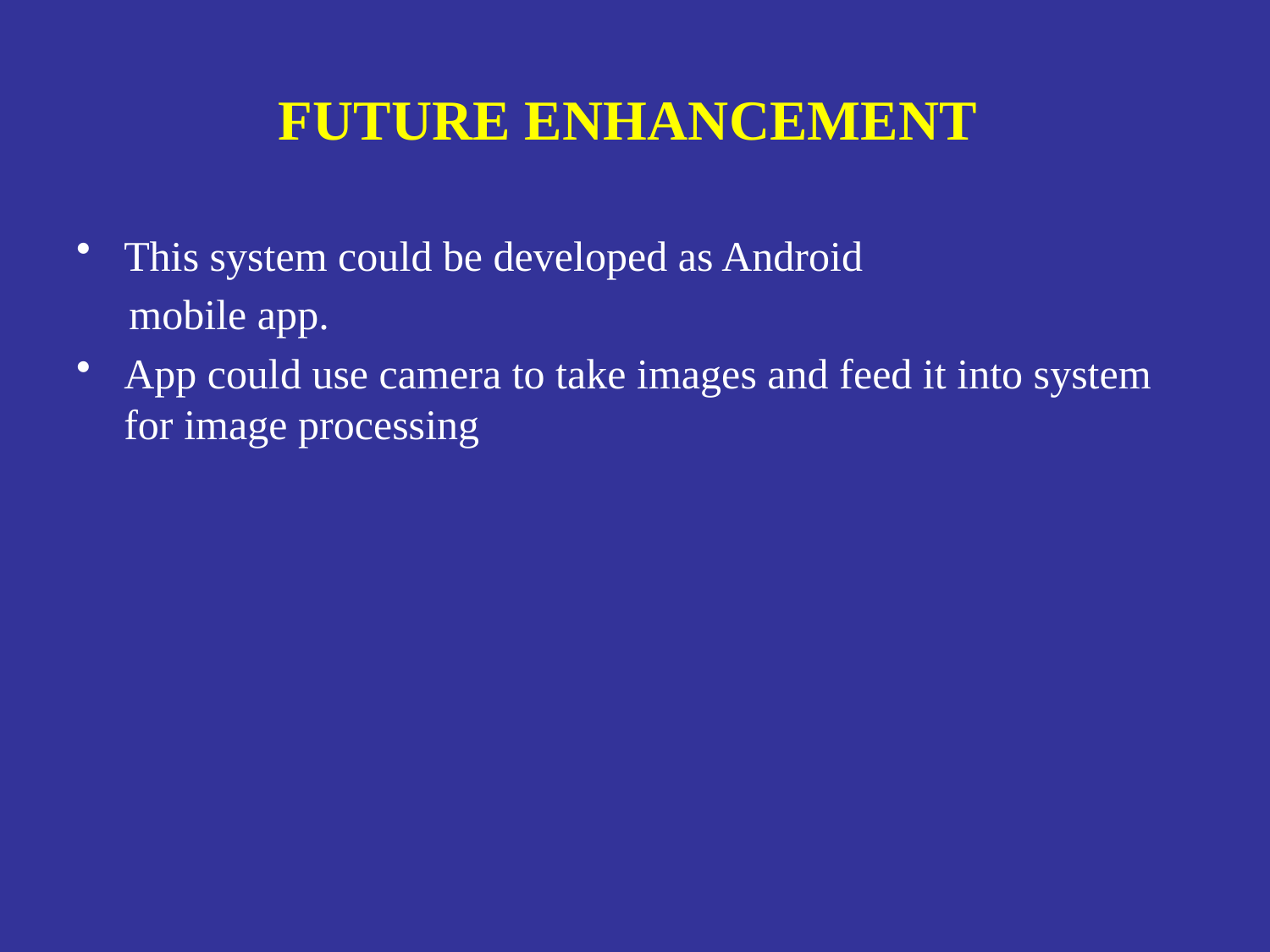

# FUTURE ENHANCEMENT
This system could be developed as Android
     mobile app.
App could use camera to take images and feed it into system for image processing